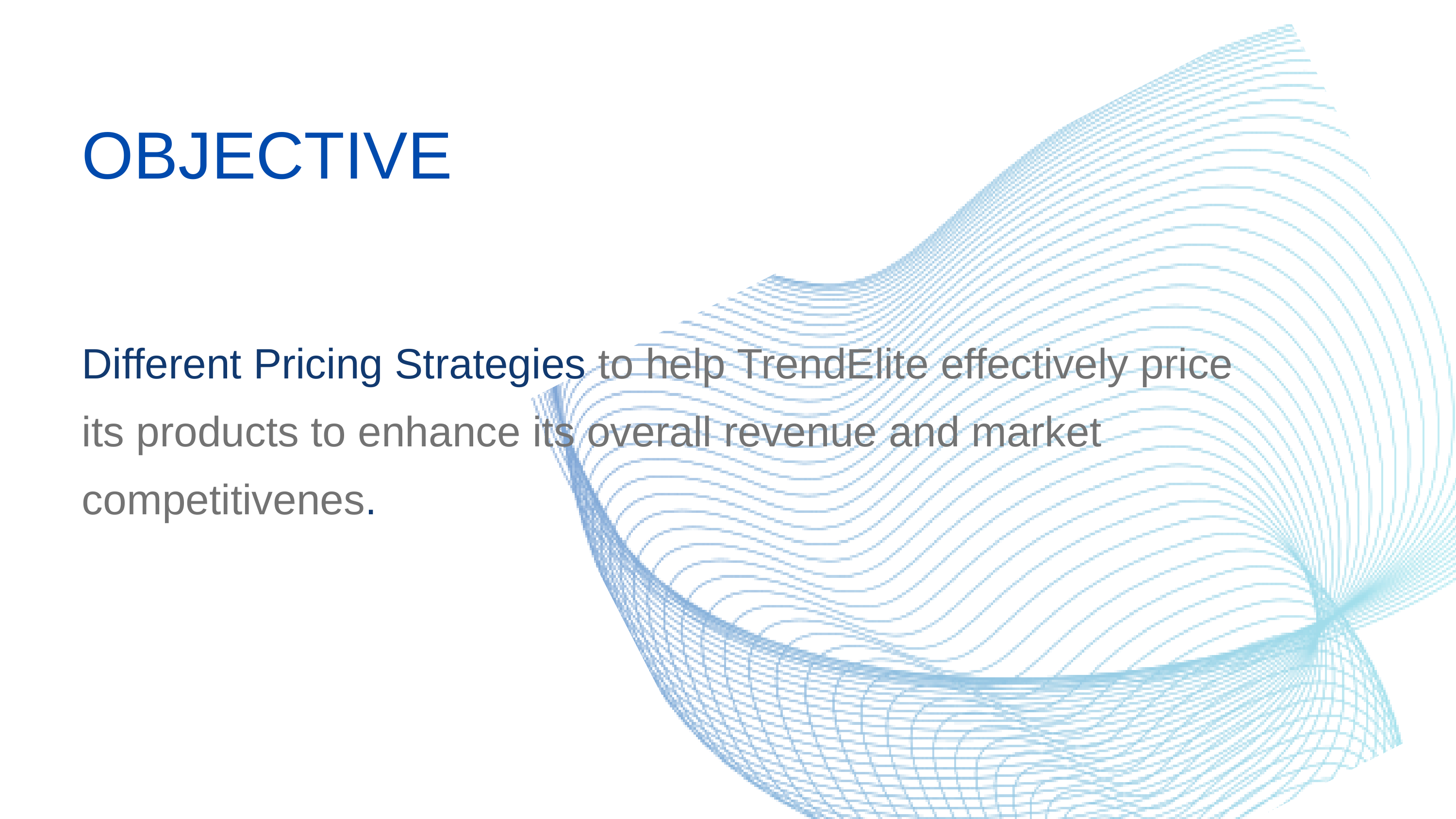

OBJECTIVE

Different Pricing Strategies to help TrendElite effectively price its products to enhance its overall revenue and market competitivenes.